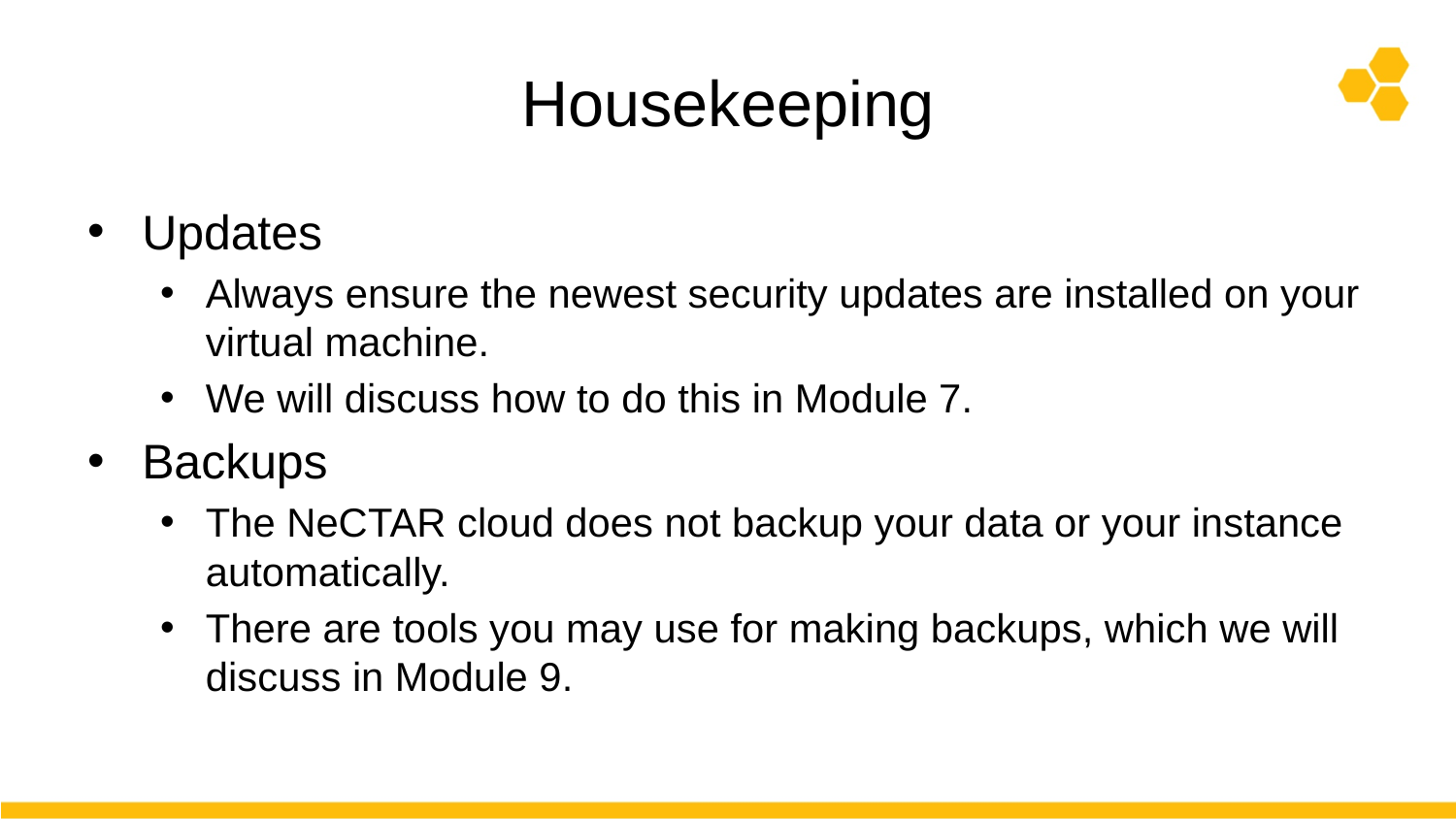

# Housekeeping
Updates
Always ensure the newest security updates are installed on your virtual machine.
We will discuss how to do this in Module 7.
Backups
The NeCTAR cloud does not backup your data or your instance automatically.
There are tools you may use for making backups, which we will discuss in Module 9.